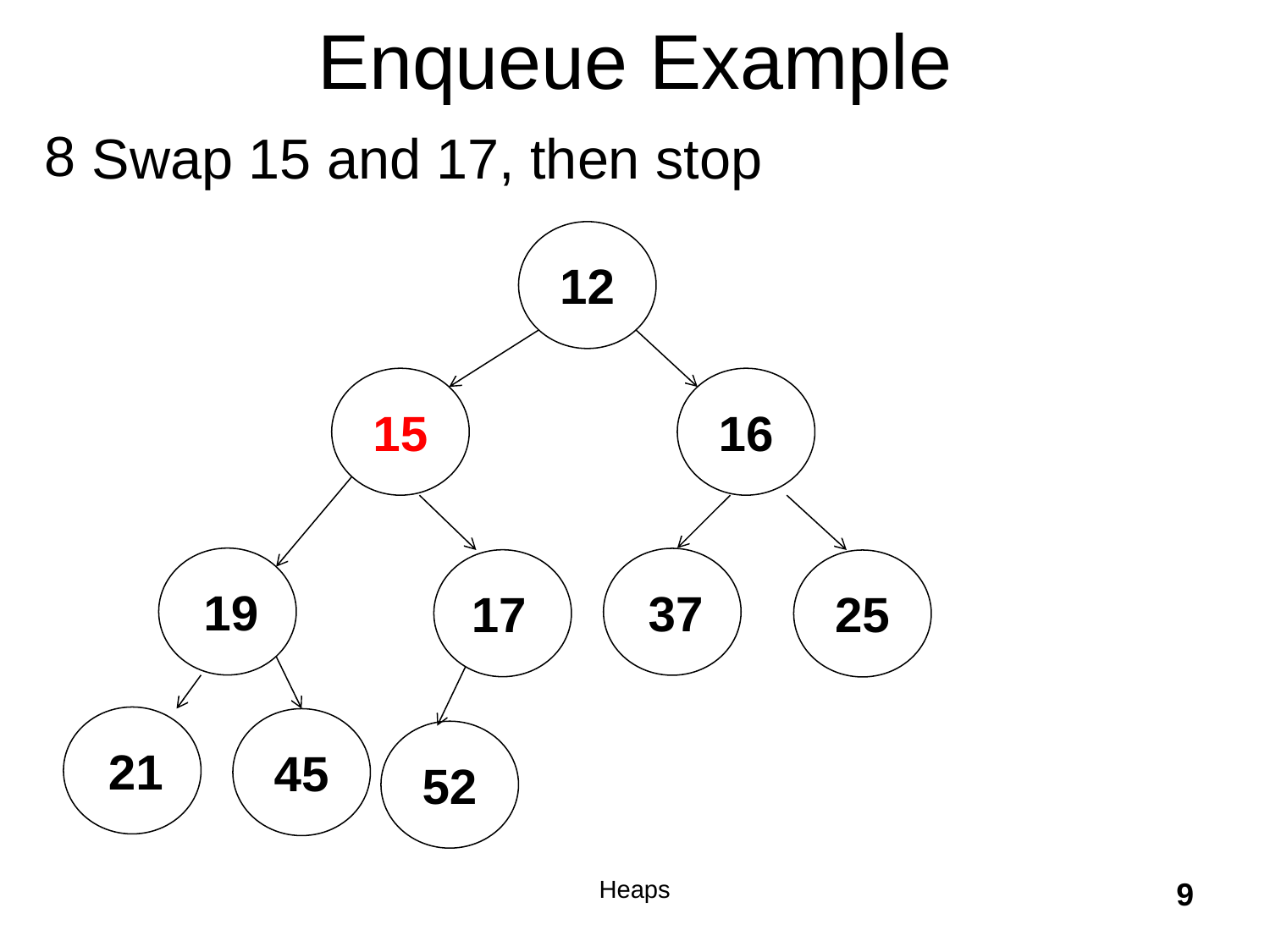

# Enqueue Example
Swap 15 and 17, then stop

12

15
16

19
37
17
25

21
45
52

Heaps
9